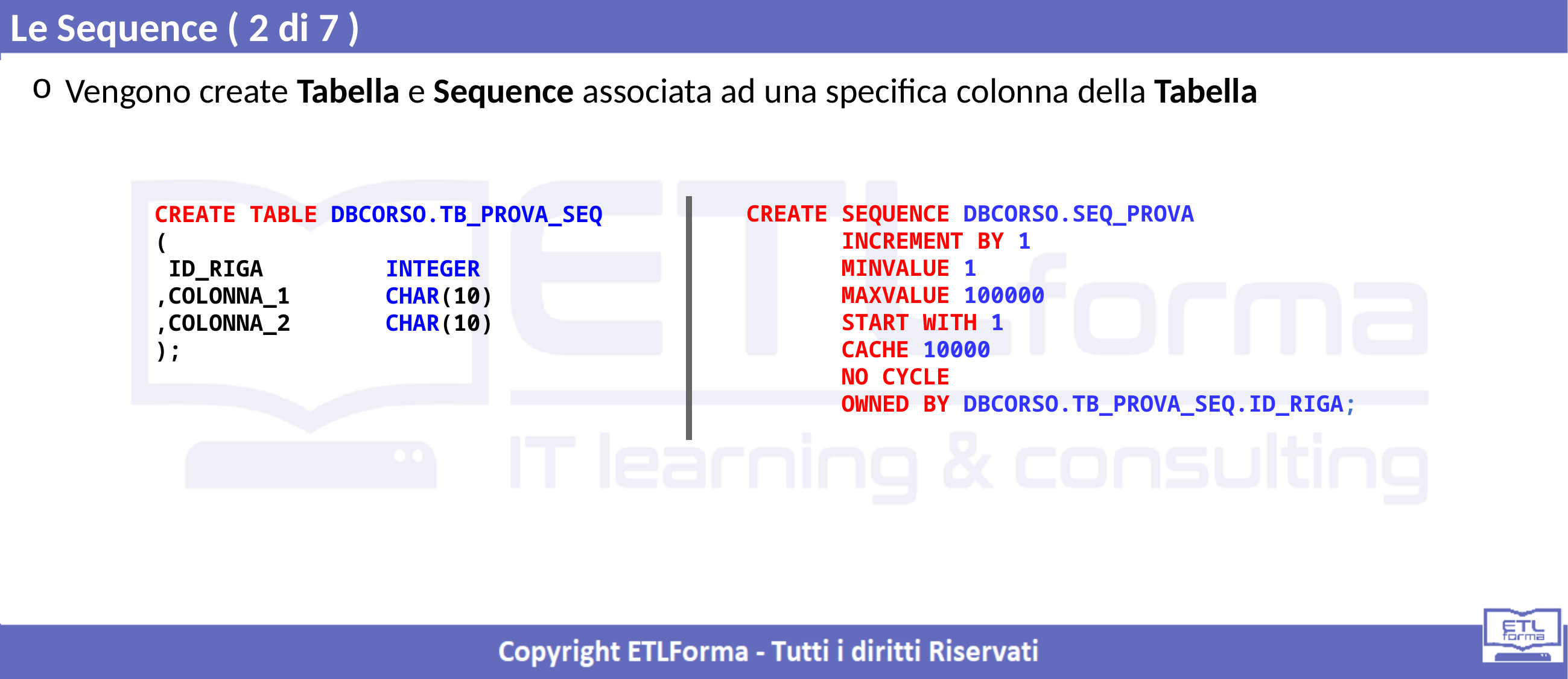

Le Sequence ( 2 di 7 )
Vengono create Tabella e Sequence associata ad una specifica colonna della Tabella
CREATE SEQUENCE DBCORSO.SEQ_PROVA
       INCREMENT BY 1
       MINVALUE 1
       MAXVALUE 100000
       START WITH 1
       CACHE 10000
       NO CYCLE
       OWNED BY DBCORSO.TB_PROVA_SEQ.ID_RIGA;
CREATE TABLE DBCORSO.TB_PROVA_SEQ
(
 ID_RIGA         INTEGER
,COLONNA_1       CHAR(10)
,COLONNA_2       CHAR(10)
);